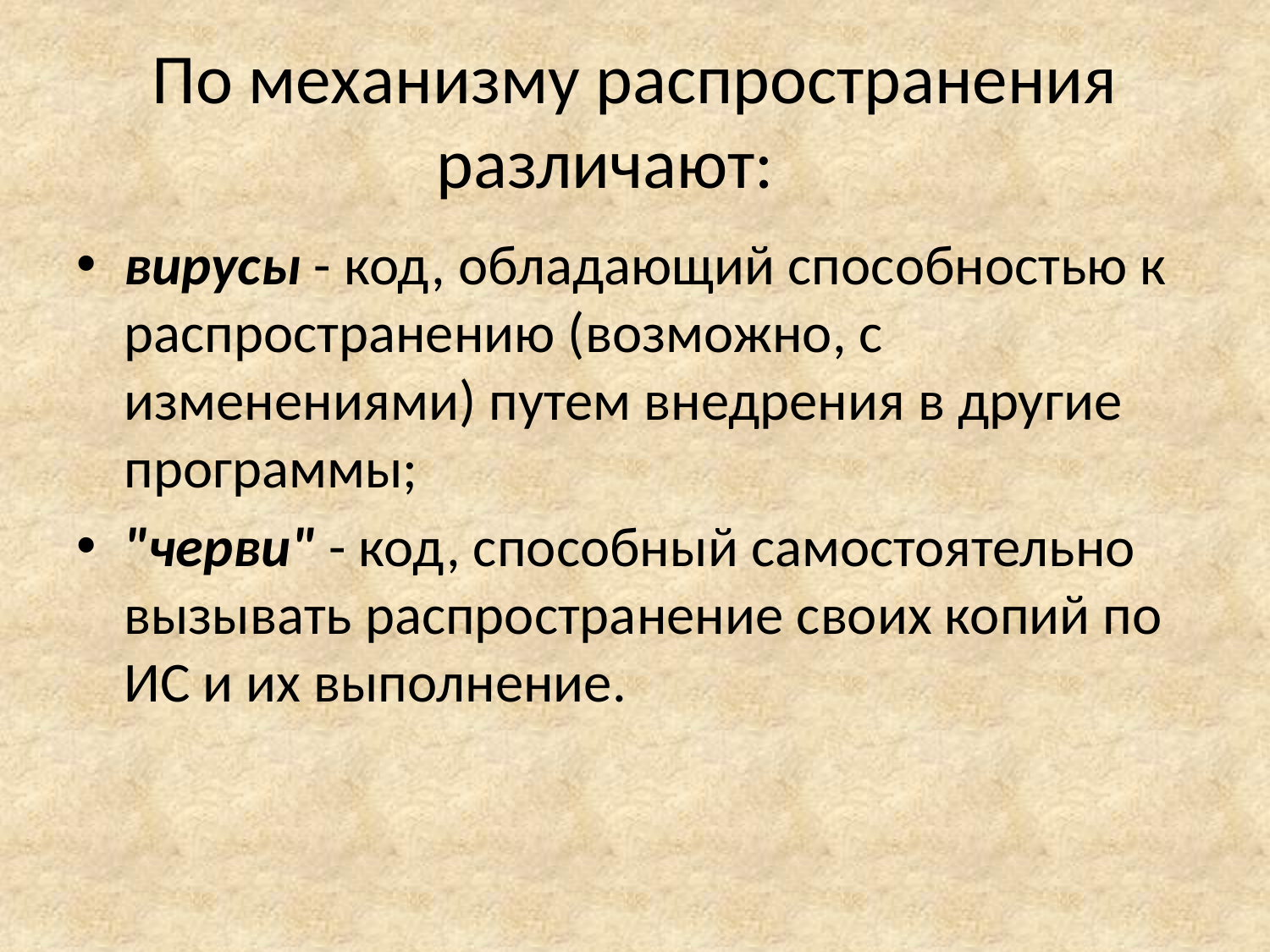

# По механизму распространения различают:
вирусы - код, обладающий способностью к распространению (возможно, с изменениями) путем внедрения в другие программы;
"черви" - код, способный самостоятельно вызывать распространение своих копий по ИС и их выполнение.